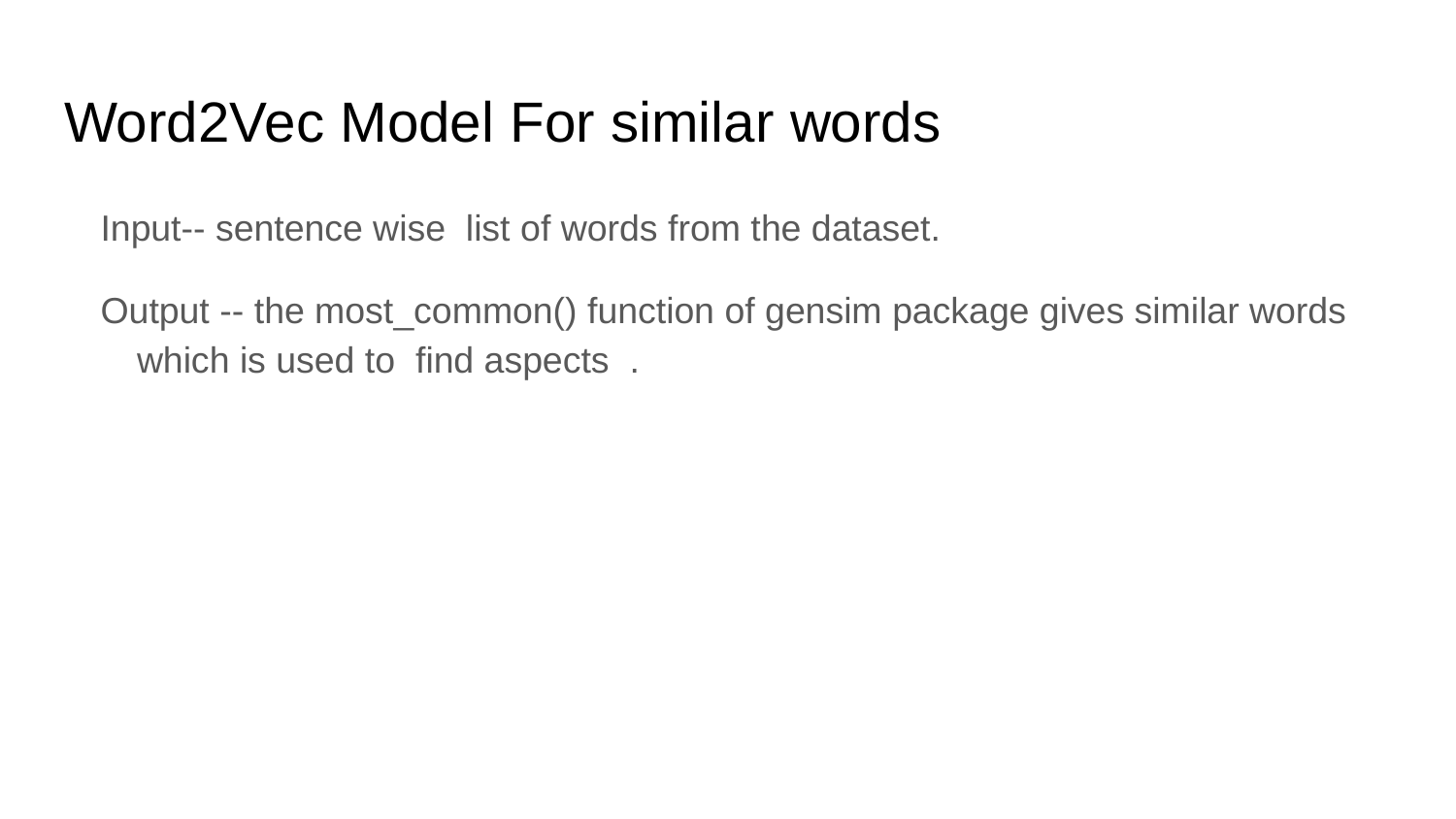

# Word2Vec Model For similar words

Input-- sentence wise  list of words from the dataset.
Output -- the most_common() function of gensim package gives similar words which is used to  find aspects  .